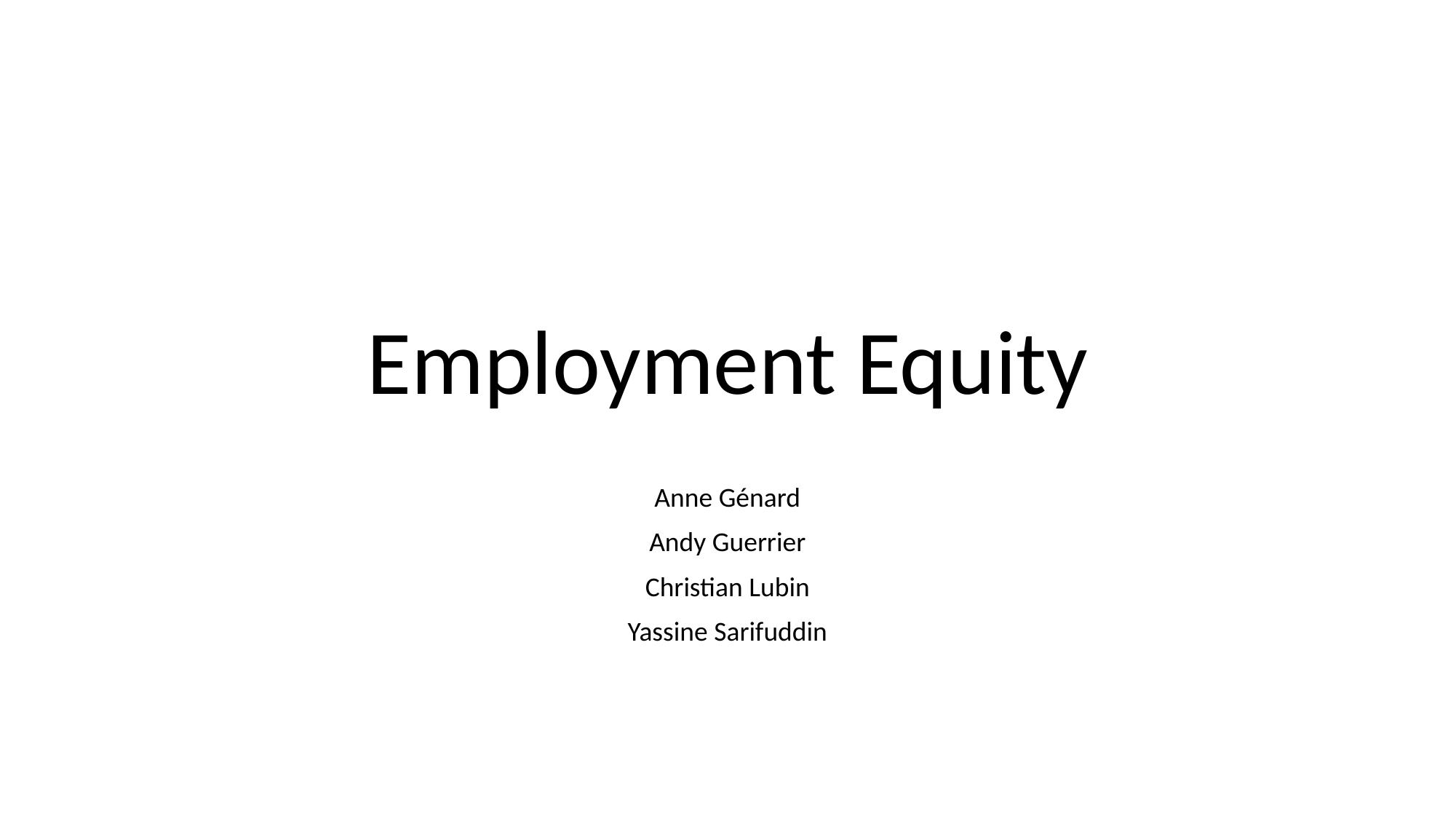

# Employment Equity
Anne Génard
Andy Guerrier
Christian Lubin
Yassine Sarifuddin